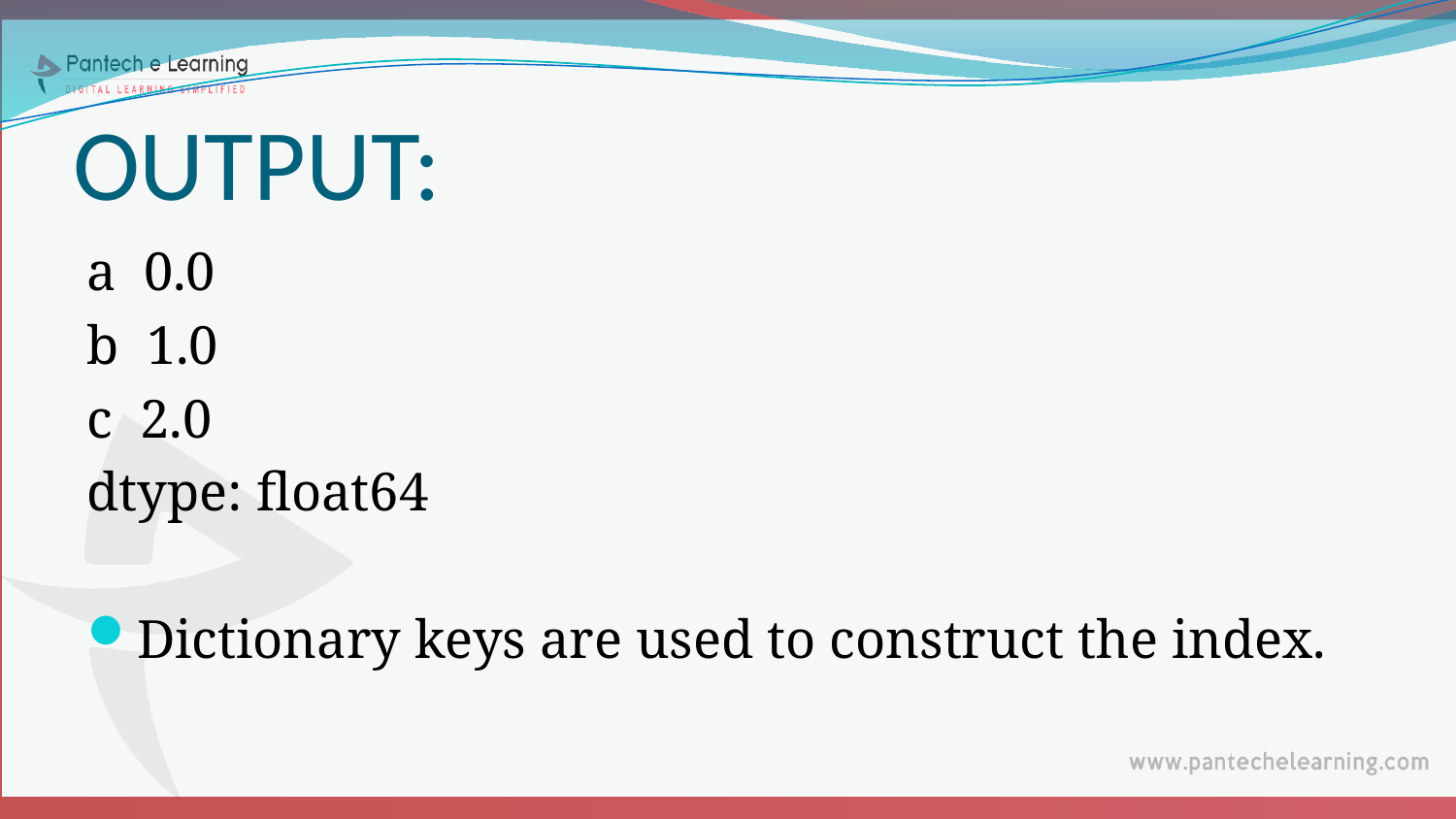

# OUTPUT:
a  0.0
b  1.0
c  2.0
dtype: float64

Dictionary keys are used to construct the index.